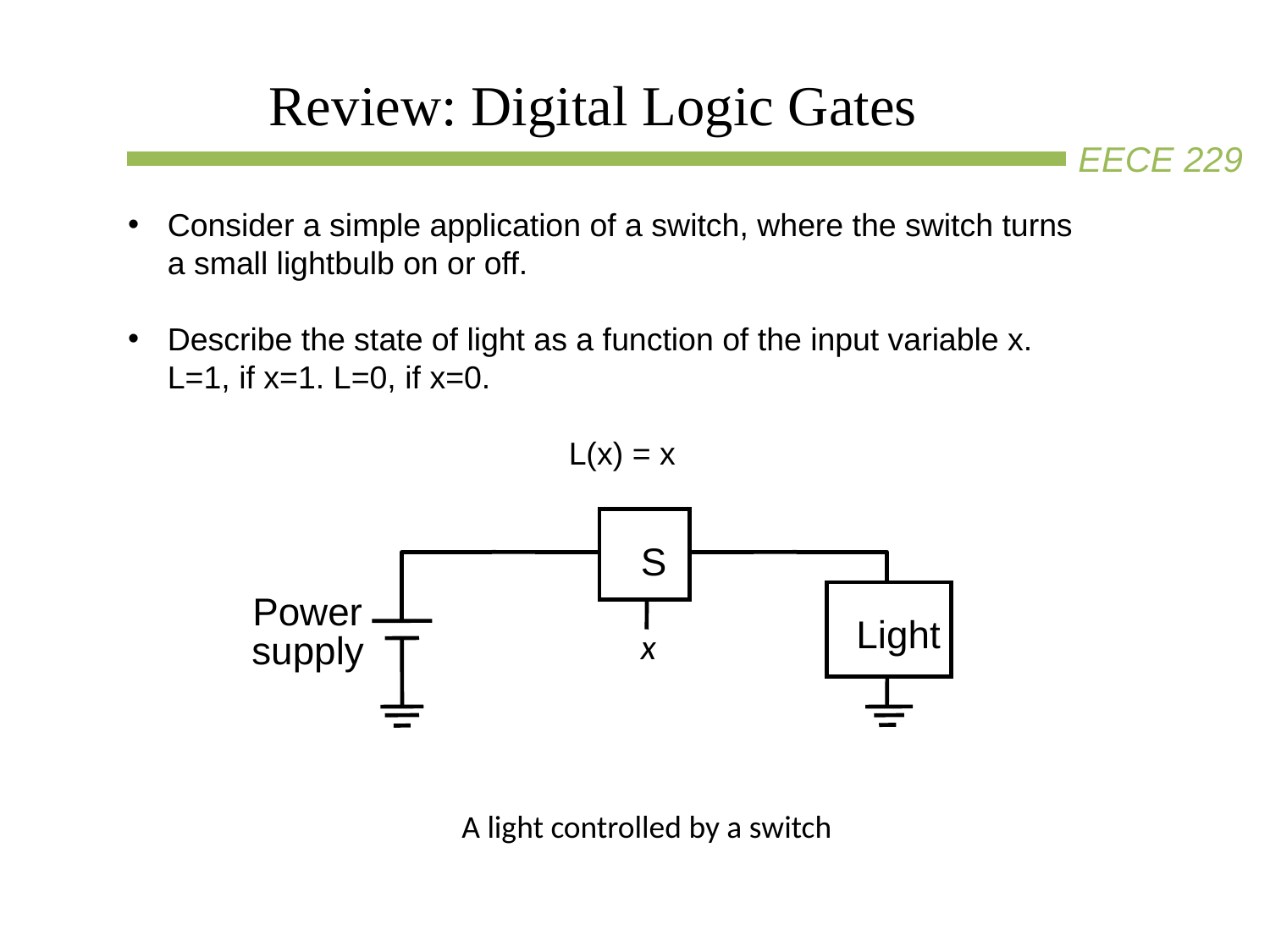

Review: Digital Logic Gates
Consider a simple application of a switch, where the switch turns a small lightbulb on or off.

Describe the state of light as a function of the input variable x. L=1, if x=1. L=0, if x=0.

  L(x) = x

S

Power

Light
x

supply

A light controlled by a switch